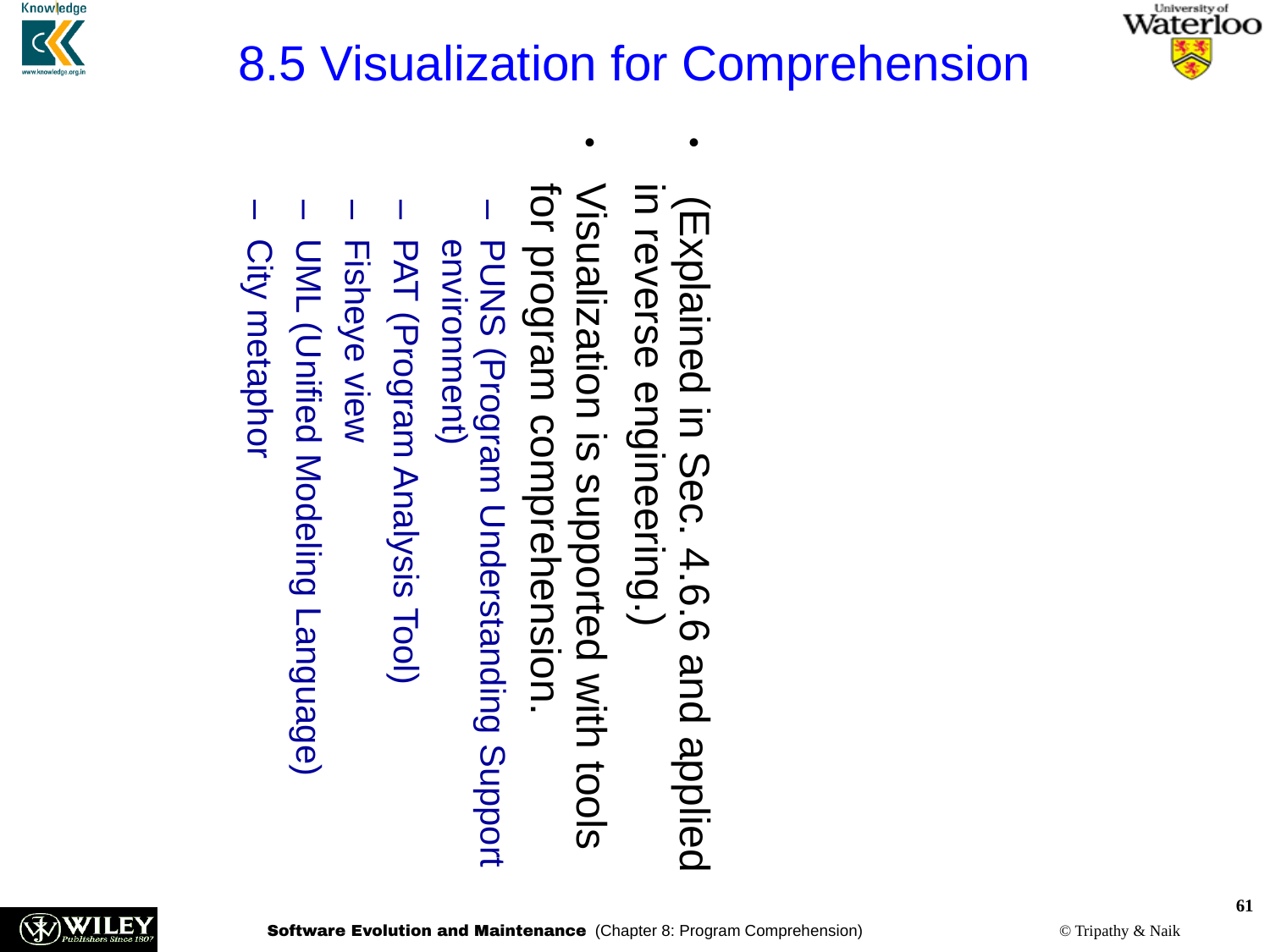

8.5 Visualization for Comprehension
 (Explained in Sec. 4.6.6 and applied in reverse engineering.)
Visualization is supported with tools for program comprehension.
PUNS (Program Understanding Support environment)
PAT (Program Analysis Tool)
Fisheye view
UML (Unified Modeling Language)
City metaphor

61